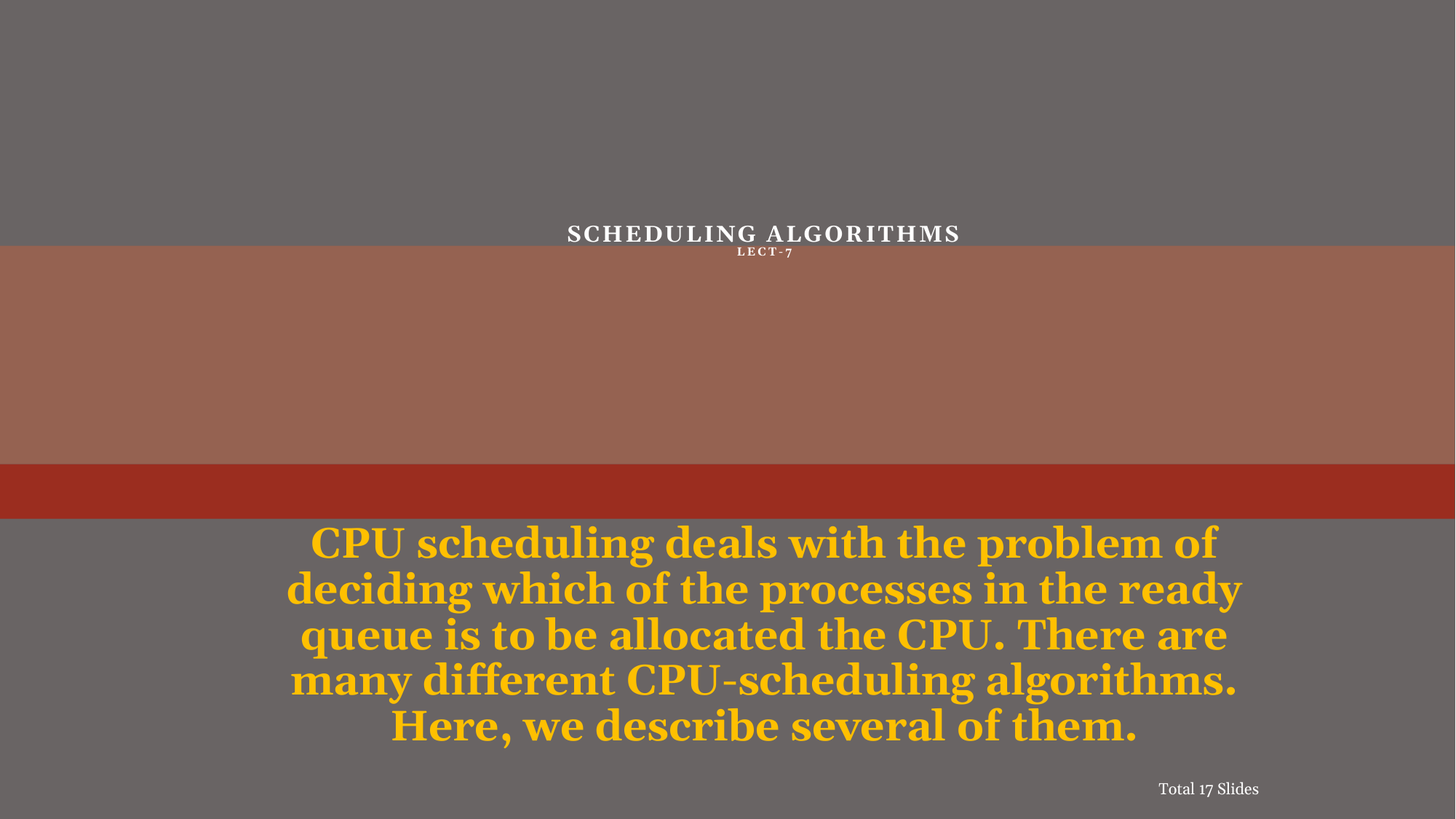

# Scheduling Algorithms Lect-7
CPU scheduling deals with the problem of deciding which of the processes in the ready queue is to be allocated the CPU. There are many different CPU-scheduling algorithms. Here, we describe several of them.

Total 17 Slides
6